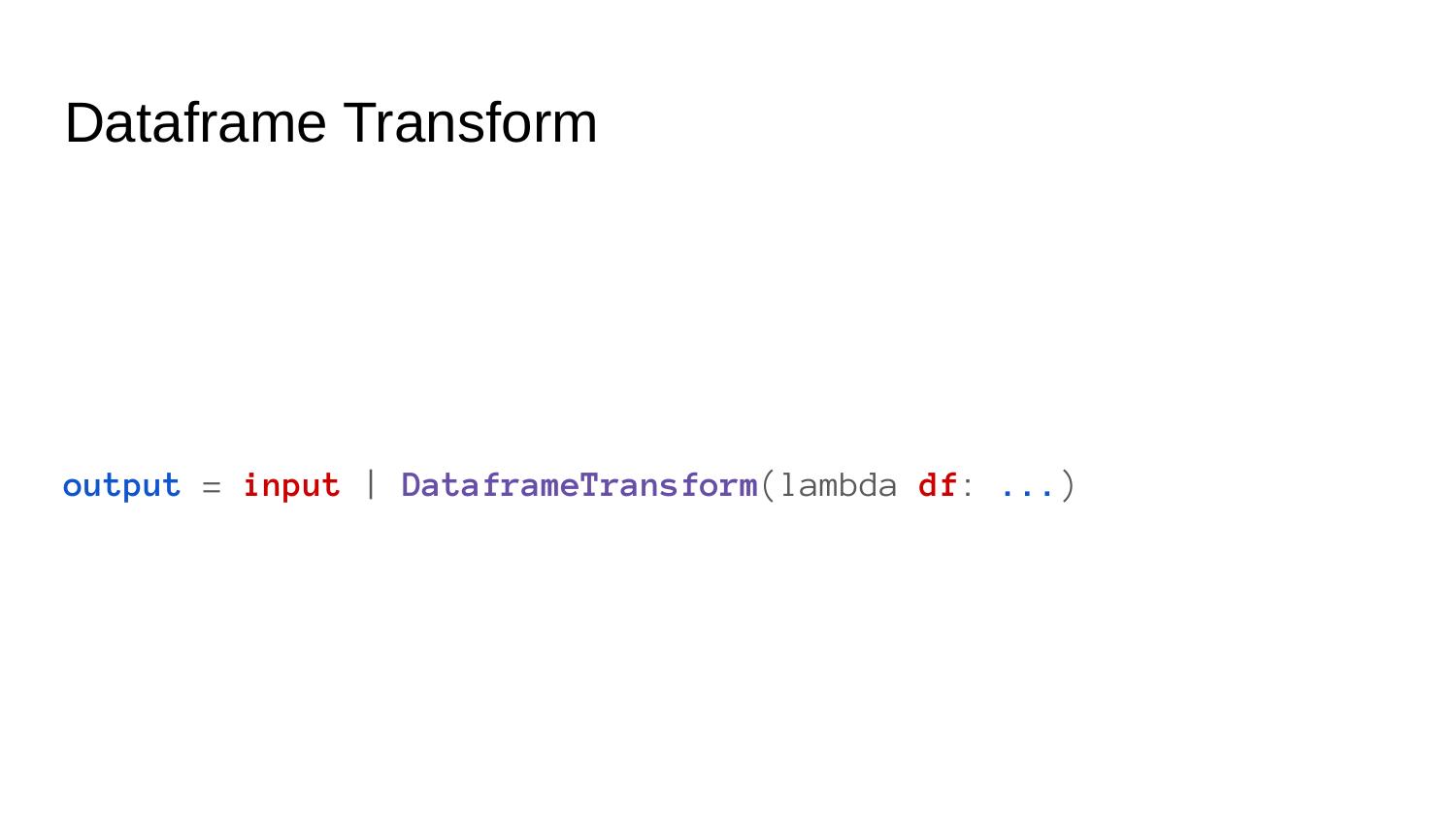

# Dataframe Transform

output = input | DataframeTransform(lambda df: ...)